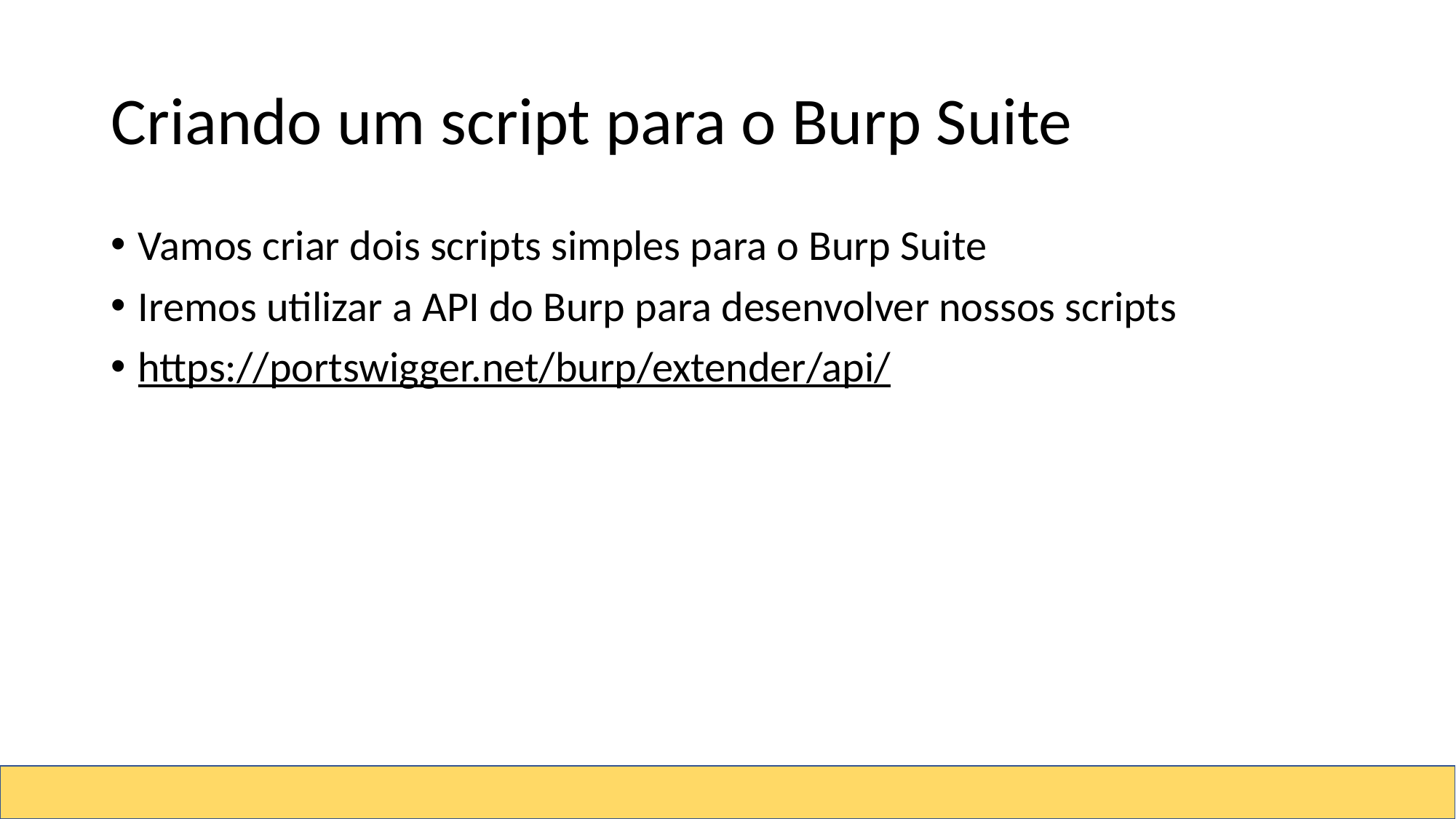

# Criando um script para o Burp Suite
Vamos criar dois scripts simples para o Burp Suite
Iremos utilizar a API do Burp para desenvolver nossos scripts
https://portswigger.net/burp/extender/api/